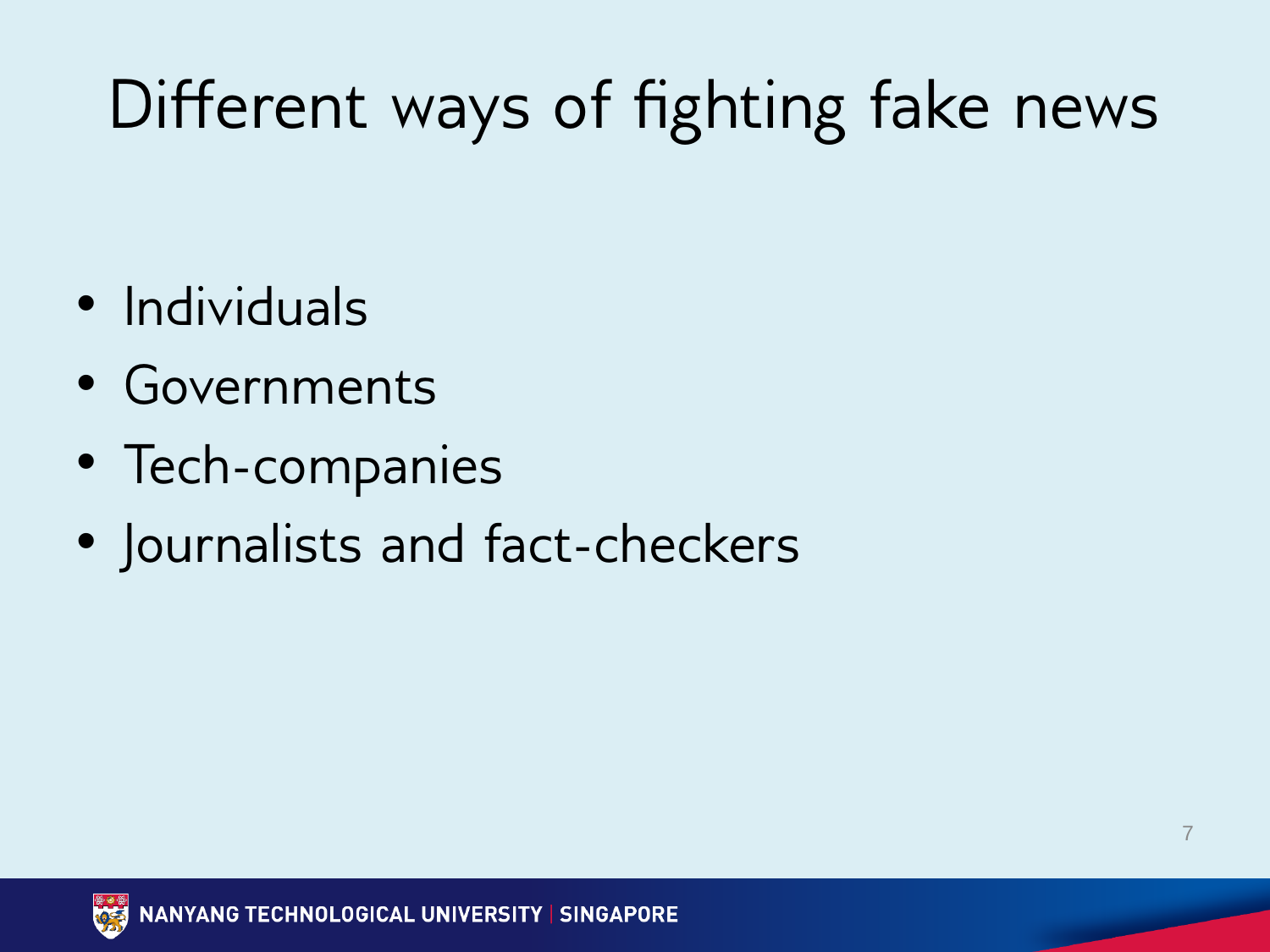

# Different ways of fighting fake news
Individuals
Governments
Tech-companies
Journalists and fact-checkers
7